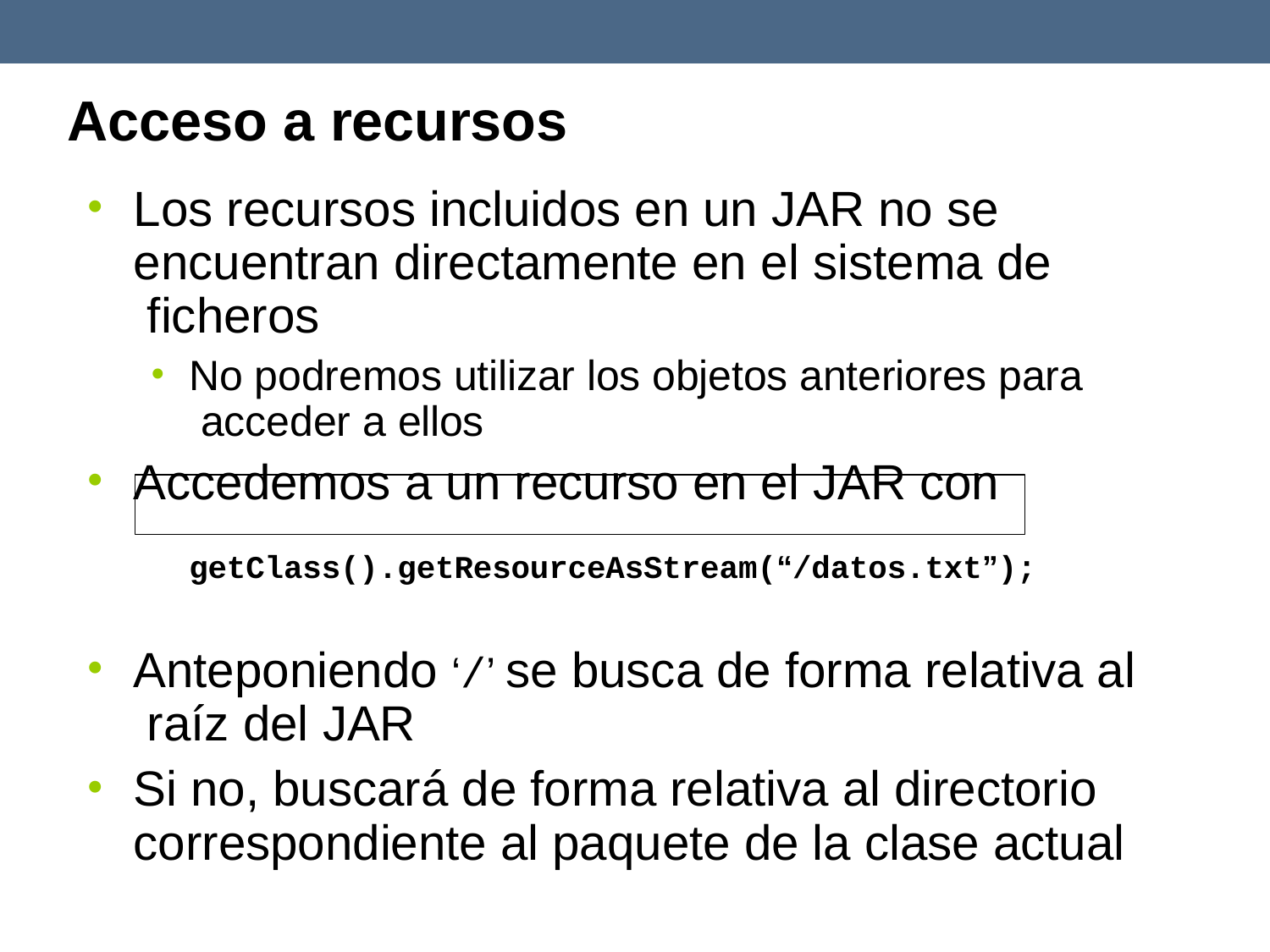

# Acceso a recursos
Los recursos incluidos en un JAR no se  encuentran directamente en el sistema de  ficheros
No podremos utilizar los objetos anteriores para  acceder a ellos
Accedemos a un recurso en el JAR con
getClass().getResourceAsStream(“/datos.txt”);

Anteponiendo ‘/’ se busca de forma relativa al  raíz del JAR
Si no, buscará de forma relativa al directorio  correspondiente al paquete de la clase actual